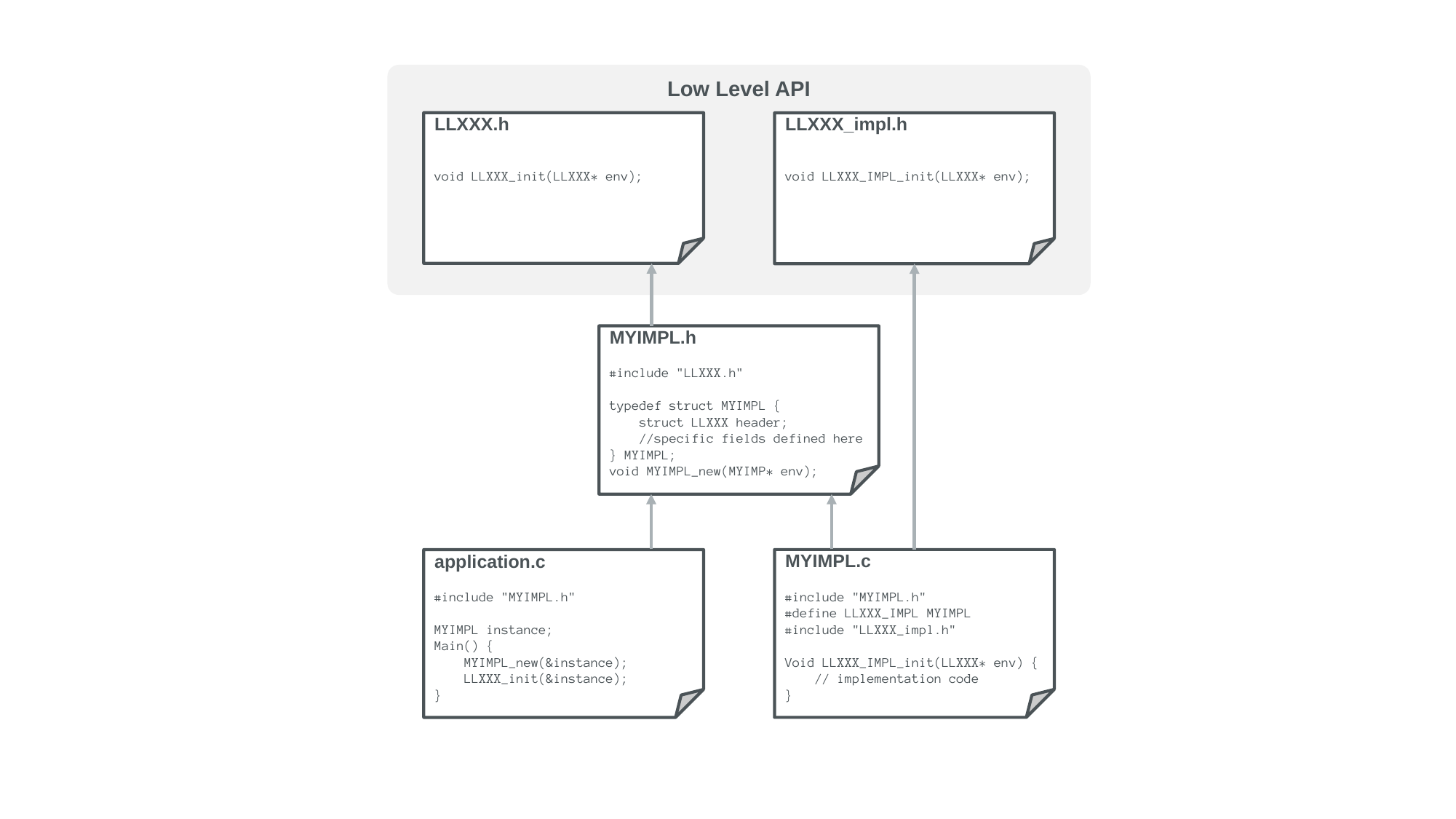

Low Level API
LLXXX.h

void LLXXX_init(LLXXX* env);
LLXXX_impl.h

void LLXXX_IMPL_init(LLXXX* env);
MYIMPL.h

#include "LLXXX.h"

typedef struct MYIMPL {
    struct LLXXX header;
    //specific fields defined here
} MYIMPL;
void MYIMPL_new(MYIMP* env);
MYIMPL.c

#include "MYIMPL.h"
#define LLXXX_IMPL MYIMPL
#include "LLXXX_impl.h"

Void LLXXX_IMPL_init(LLXXX* env) {
    // implementation code
}
application.c

#include "MYIMPL.h"

MYIMPL instance;
Main() {
    MYIMPL_new(&instance);
    LLXXX_init(&instance);
}